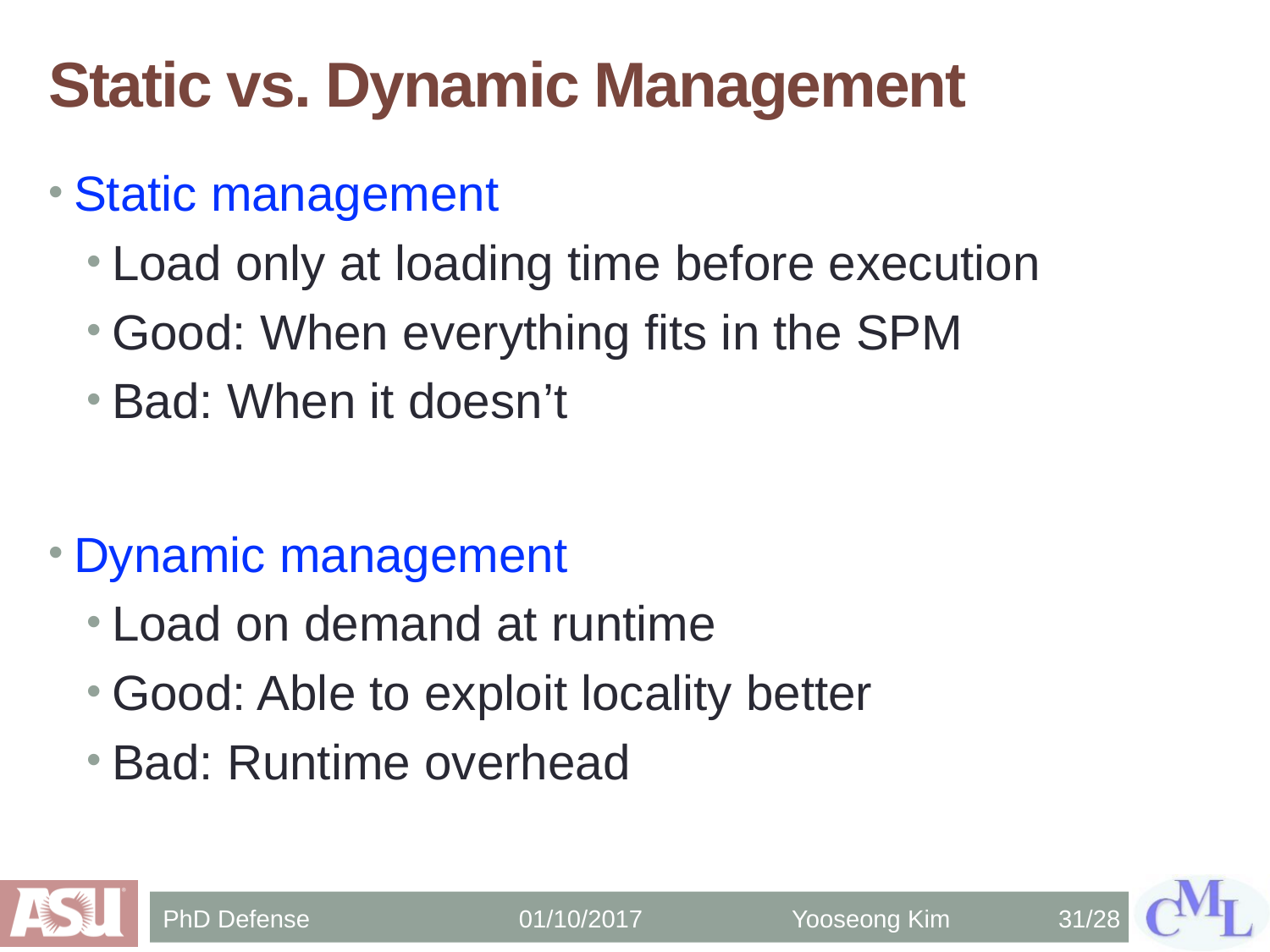

# Static vs. Dynamic Management
Static management
Load only at loading time before execution
Good: When everything fits in the SPM
Bad: When it doesn’t

Dynamic management
Load on demand at runtime
Good: Able to exploit locality better
Bad: Runtime overhead
PhD Defense                              01/10/2017
Yooseong Kim